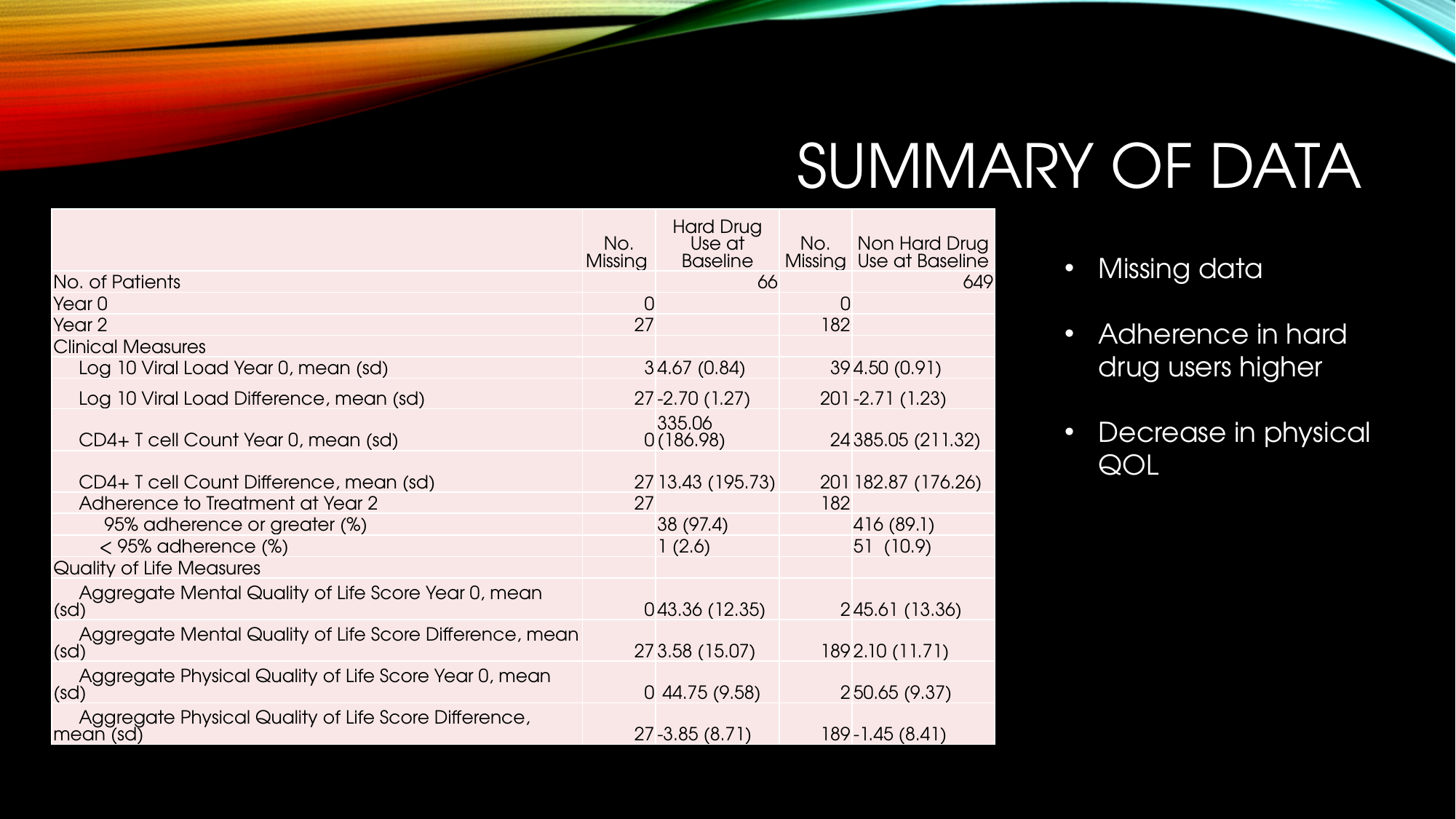

# Summary of Data
|  | No. Missing | Hard Drug Use at Baseline | No. Missing | Non Hard Drug Use at Baseline |
| --- | --- | --- | --- | --- |
| No. of Patients |  | 66 |  | 649 |
| Year 0 | 0 |  | 0 |  |
| Year 2 | 27 |  | 182 |  |
| Clinical Measures |  |  |  |  |
| Log 10 Viral Load Year 0, mean (sd) | 3 | 4.67 (0.84) | 39 | 4.50 (0.91) |
| Log 10 Viral Load Difference, mean (sd) | 27 | -2.70 (1.27) | 201 | -2.71 (1.23) |
| CD4+ T cell Count Year 0, mean (sd) | 0 | 335.06 (186.98) | 24 | 385.05 (211.32) |
| CD4+ T cell Count Difference, mean (sd) | 27 | 13.43 (195.73) | 201 | 182.87 (176.26) |
| Adherence to Treatment at Year 2 | 27 |  | 182 |  |
| 95% adherence or greater (%) |  | 38 (97.4) |  | 416 (89.1) |
| < 95% adherence (%) |  | 1 (2.6) |  | 51 (10.9) |
| Quality of Life Measures |  |  |  |  |
| Aggregate Mental Quality of Life Score Year 0, mean (sd) | 0 | 43.36 (12.35) | 2 | 45.61 (13.36) |
| Aggregate Mental Quality of Life Score Difference, mean (sd) | 27 | 3.58 (15.07) | 189 | 2.10 (11.71) |
| Aggregate Physical Quality of Life Score Year 0, mean (sd) | 0 | 44.75 (9.58) | 2 | 50.65 (9.37) |
| Aggregate Physical Quality of Life Score Difference, mean (sd) | 27 | -3.85 (8.71) | 189 | -1.45 (8.41) |
Missing data

Adherence in hard drug users higher

Decrease in physical QOL